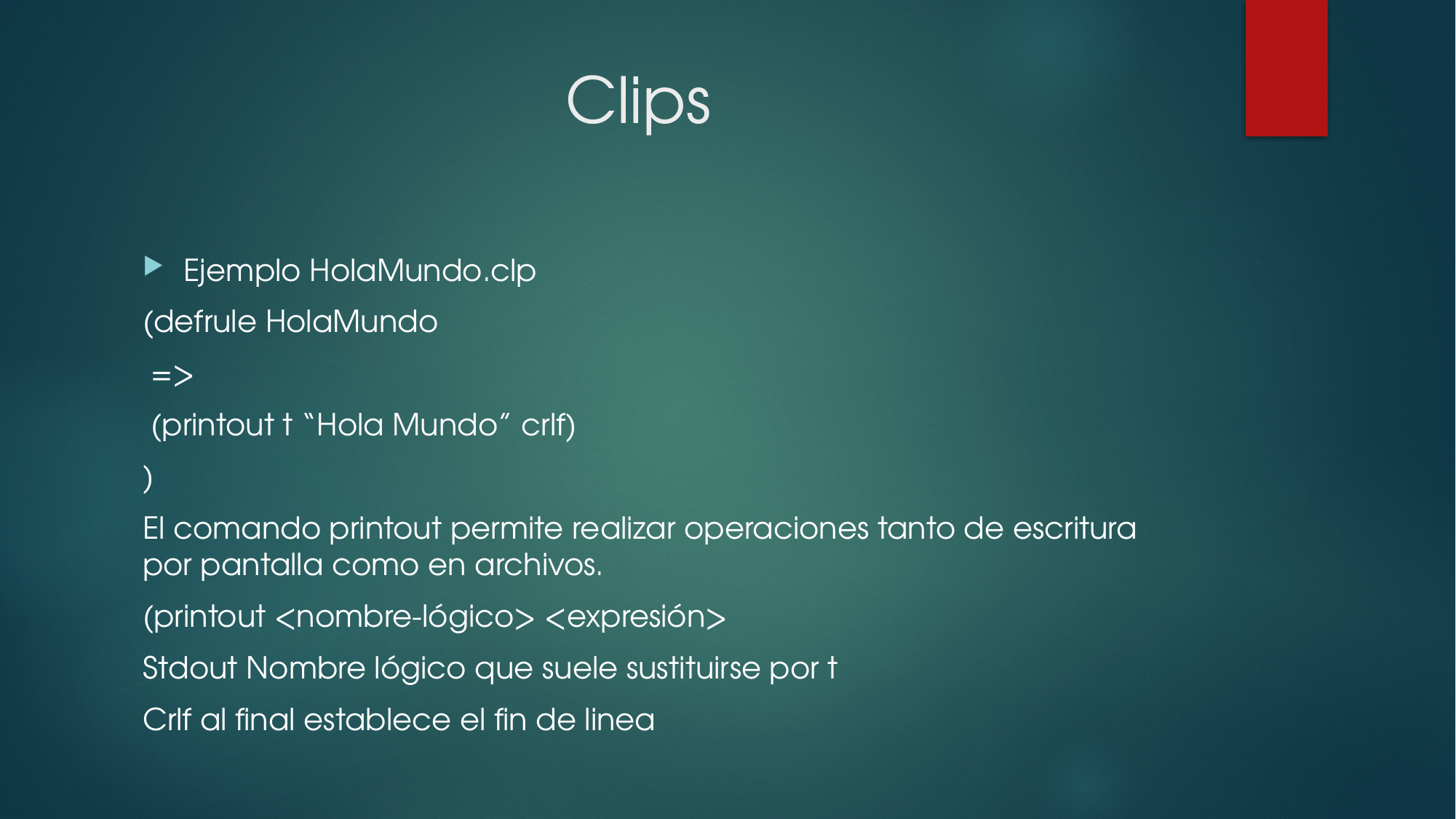

# Clips
Ejemplo HolaMundo.clp
(defrule HolaMundo
 =>
 (printout t “Hola Mundo” crlf)
)
El comando printout permite realizar operaciones tanto de escritura por pantalla como en archivos.
(printout <nombre-lógico> <expresión>
Stdout Nombre lógico que suele sustituirse por t
Crlf al final establece el fin de linea